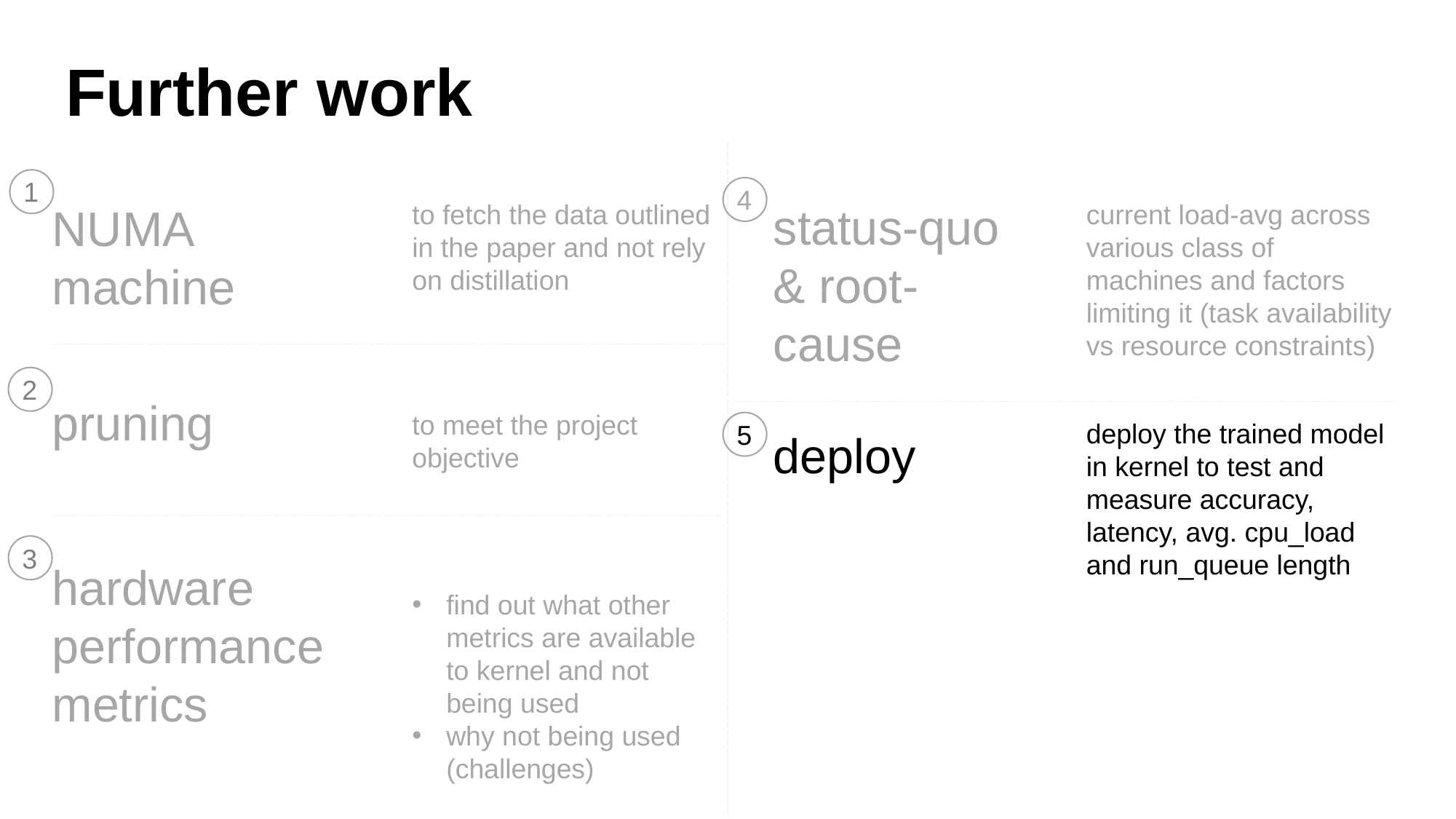

# Further work
1

4

status-quo & root-cause
current load-avg across various class of machines and factors limiting it (task availability vs resource constraints)
to fetch the data outlined in the paper and not rely on distillation
NUMA machine
2

pruning
to meet the project objective
deploy the trained model in kernel to test and measure accuracy, latency, avg. cpu_load and run_queue length
5

deploy
3

hardware performance metrics
find out what other metrics are available to kernel and not being used
why not being used (challenges)